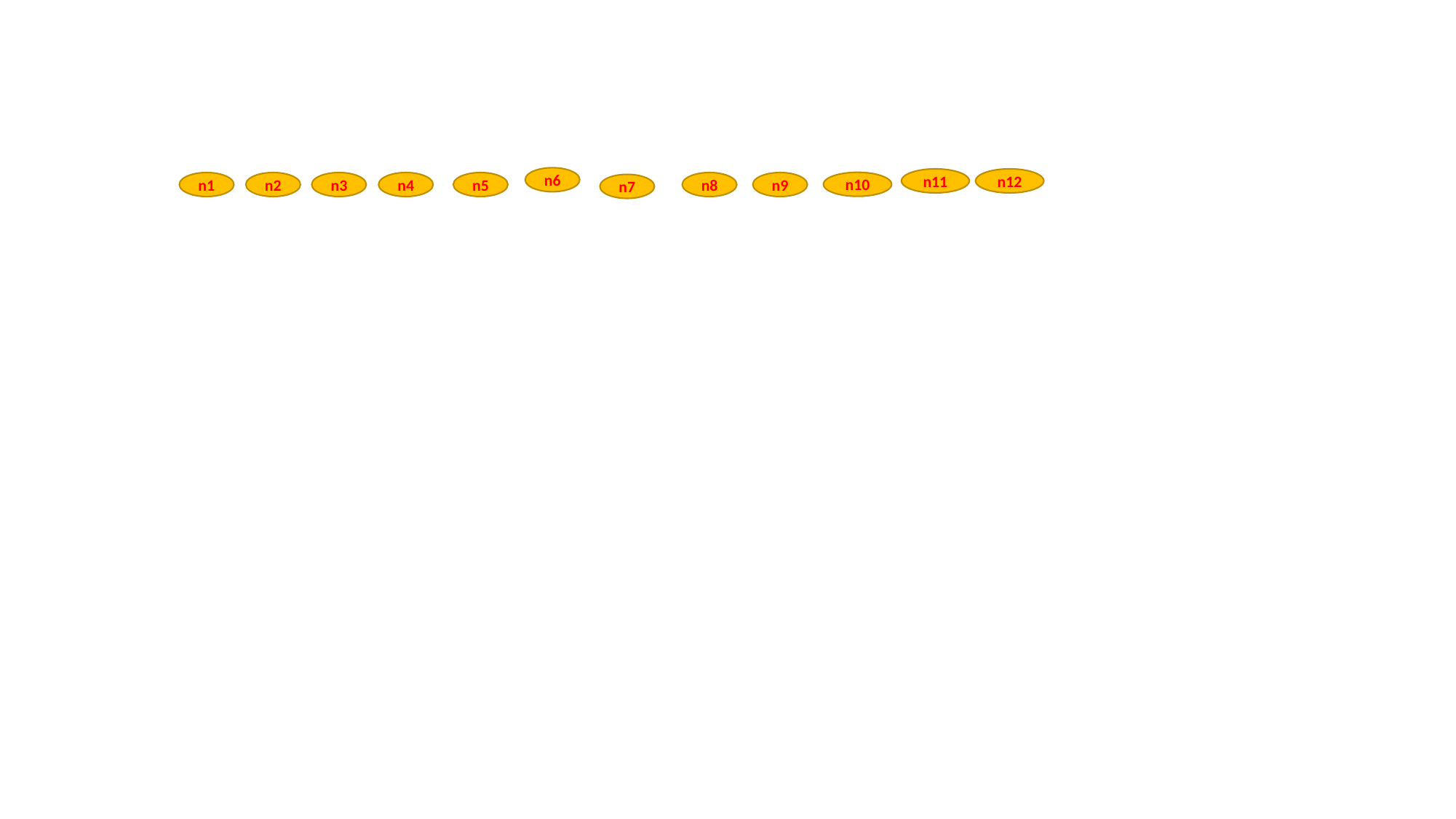

n6
n11
n12
n10
n1
n2
n3
n4
n5
n8
n9
n7